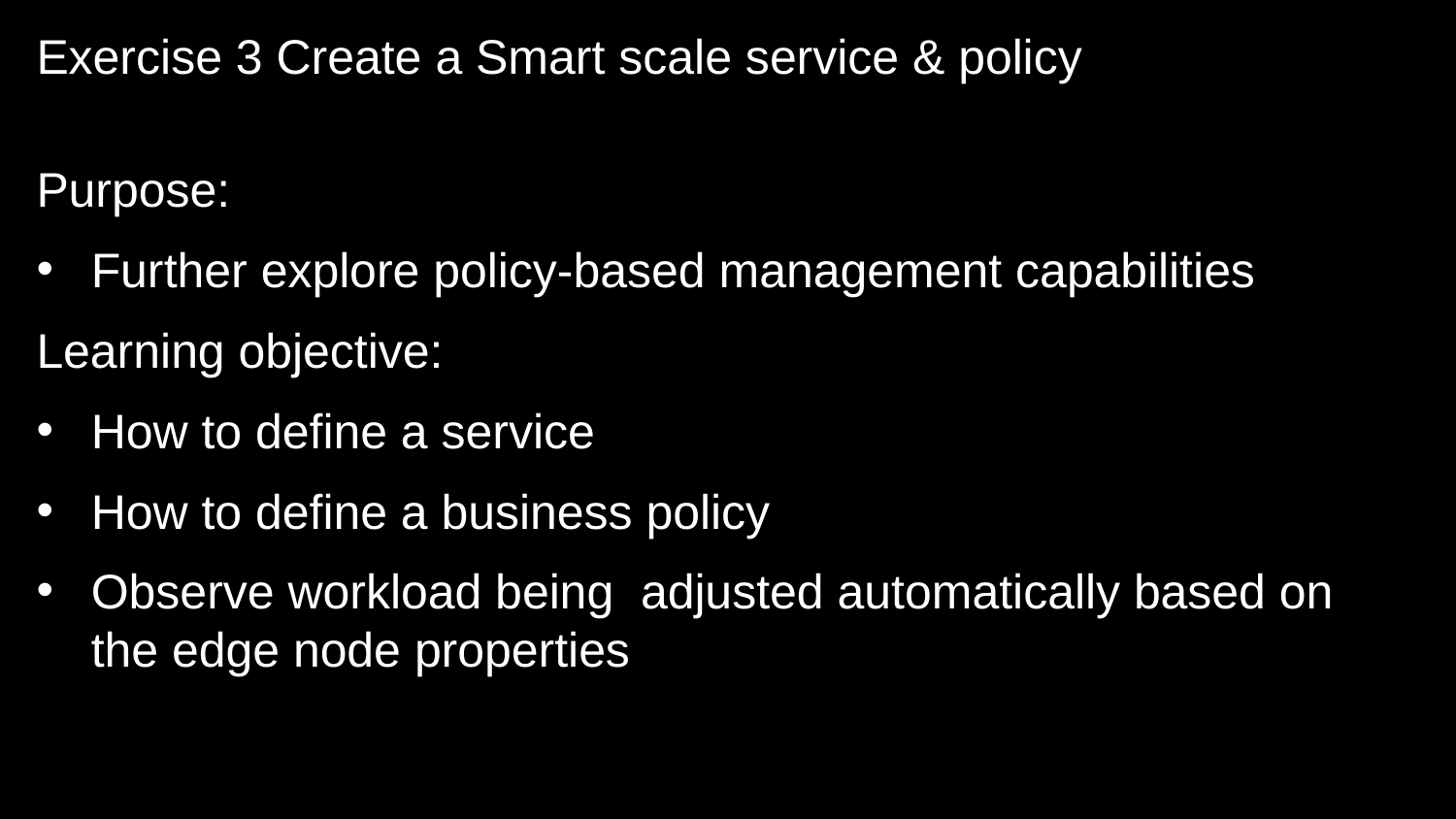

# Exercise 3 Create a Smart scale service & policy
Purpose:
Further explore policy-based management capabilities
Learning objective:
How to define a service
How to define a business policy
Observe workload being  adjusted automatically based on the edge node properties